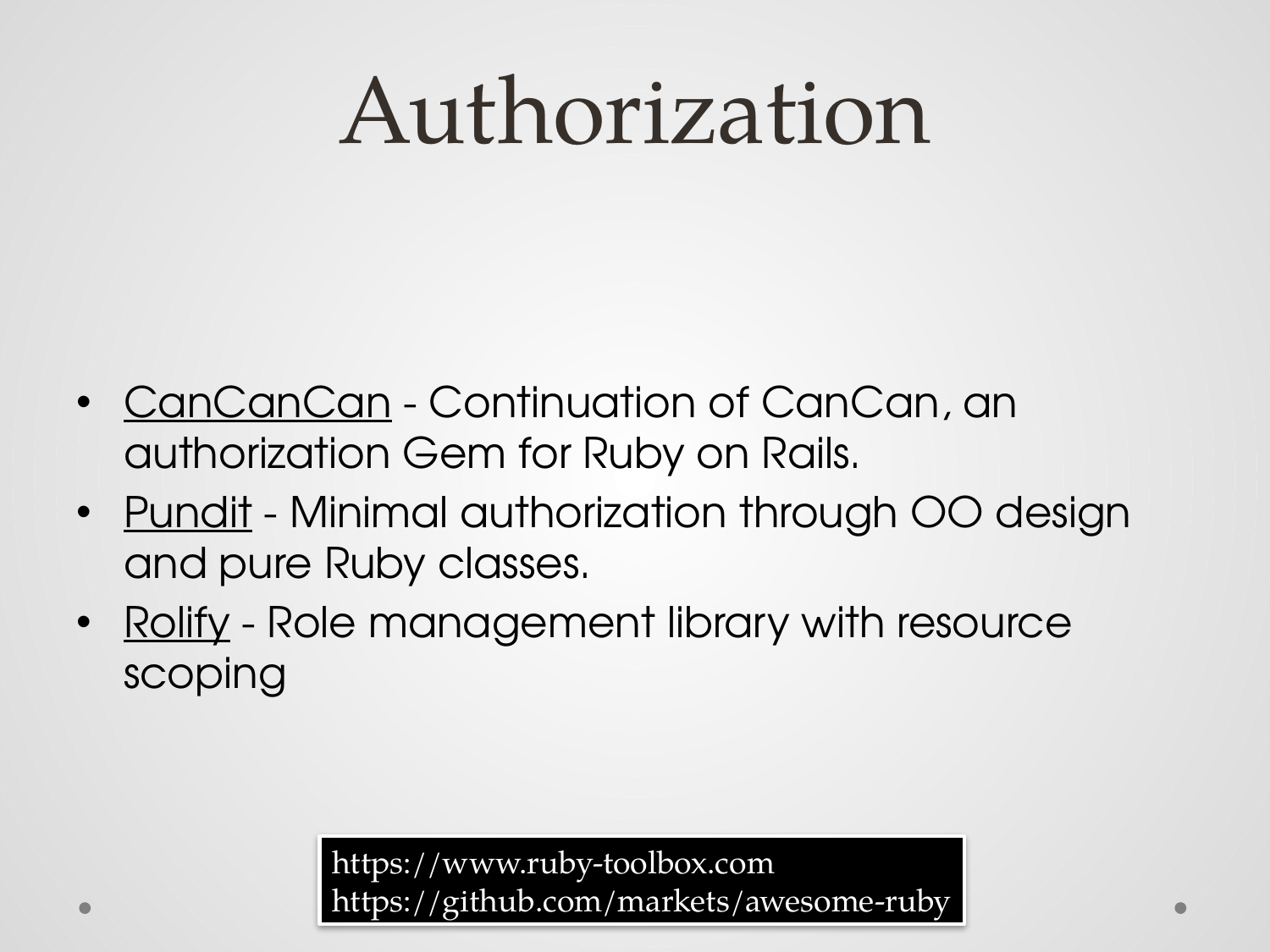

# Authorization
CanCanCan - Continuation of CanCan, an authorization Gem for Ruby on Rails.
Pundit - Minimal authorization through OO design and pure Ruby classes.
Rolify - Role management library with resource scoping
https://www.ruby-toolbox.com
https://github.com/markets/awesome-ruby